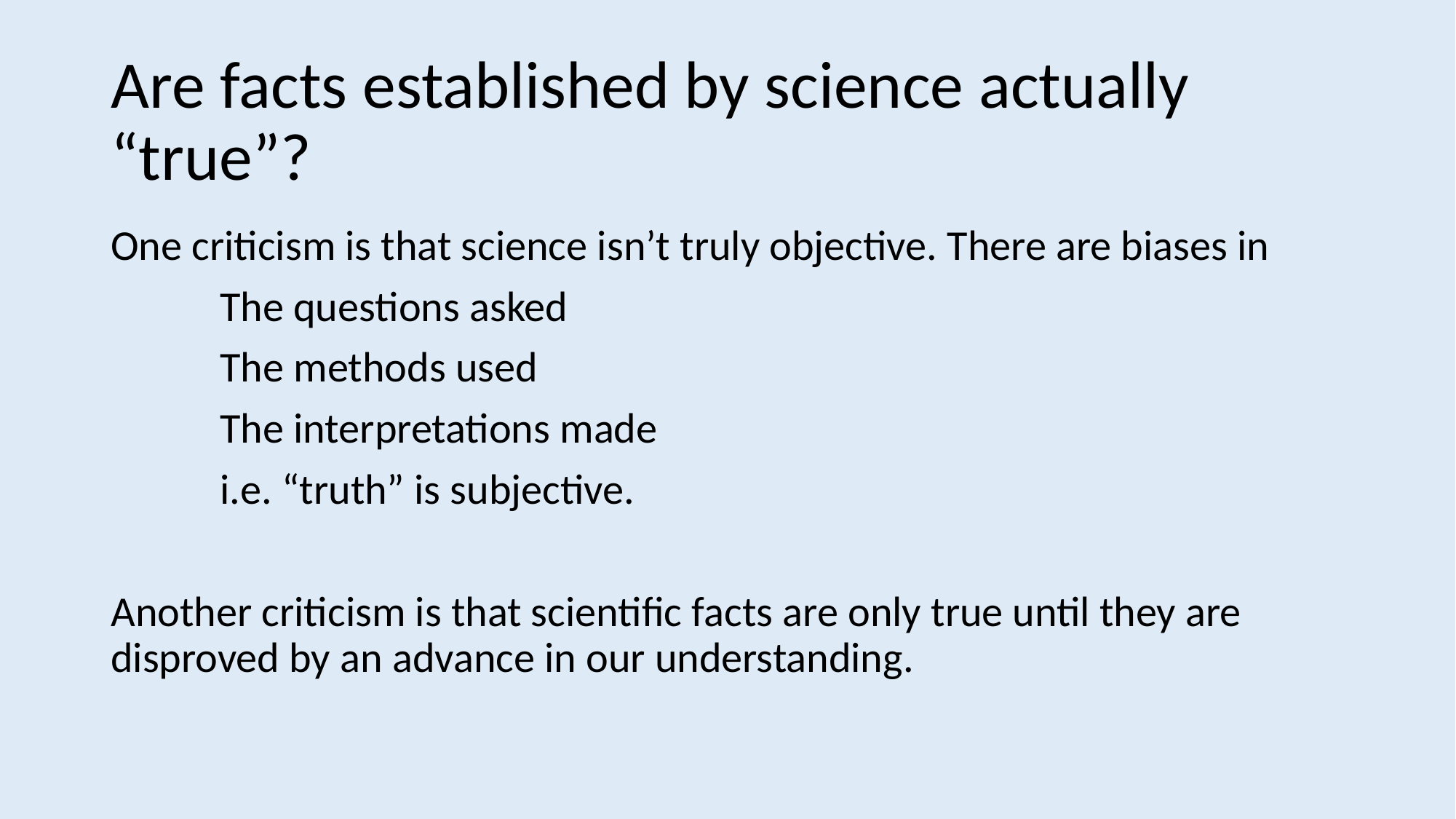

# Are facts established by science actually “true”?
One criticism is that science isn’t truly objective. There are biases in
	The questions asked
	The methods used
	The interpretations made
	i.e. “truth” is subjective.

Another criticism is that scientific facts are only true until they are disproved by an advance in our understanding.